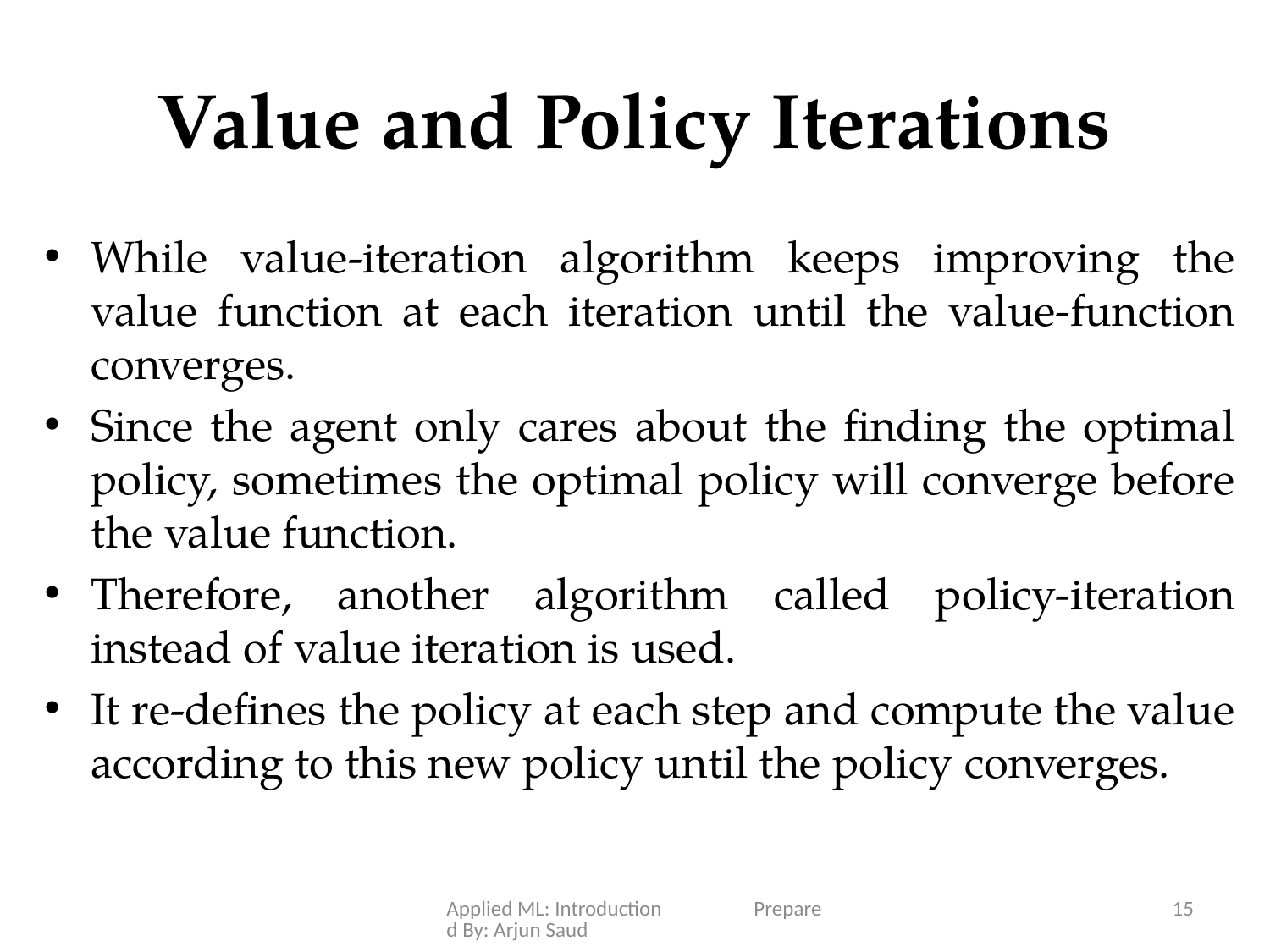

# Value and Policy Iterations
While value-iteration algorithm keeps improving the value function at each iteration until the value-function converges.
Since the agent only cares about the finding the optimal policy, sometimes the optimal policy will converge before the value function.
Therefore, another algorithm called policy-iteration instead of value iteration is used.
It re-defines the policy at each step and compute the value according to this new policy until the policy converges.
Applied ML: Introduction                   Prepared By: Arjun Saud
15